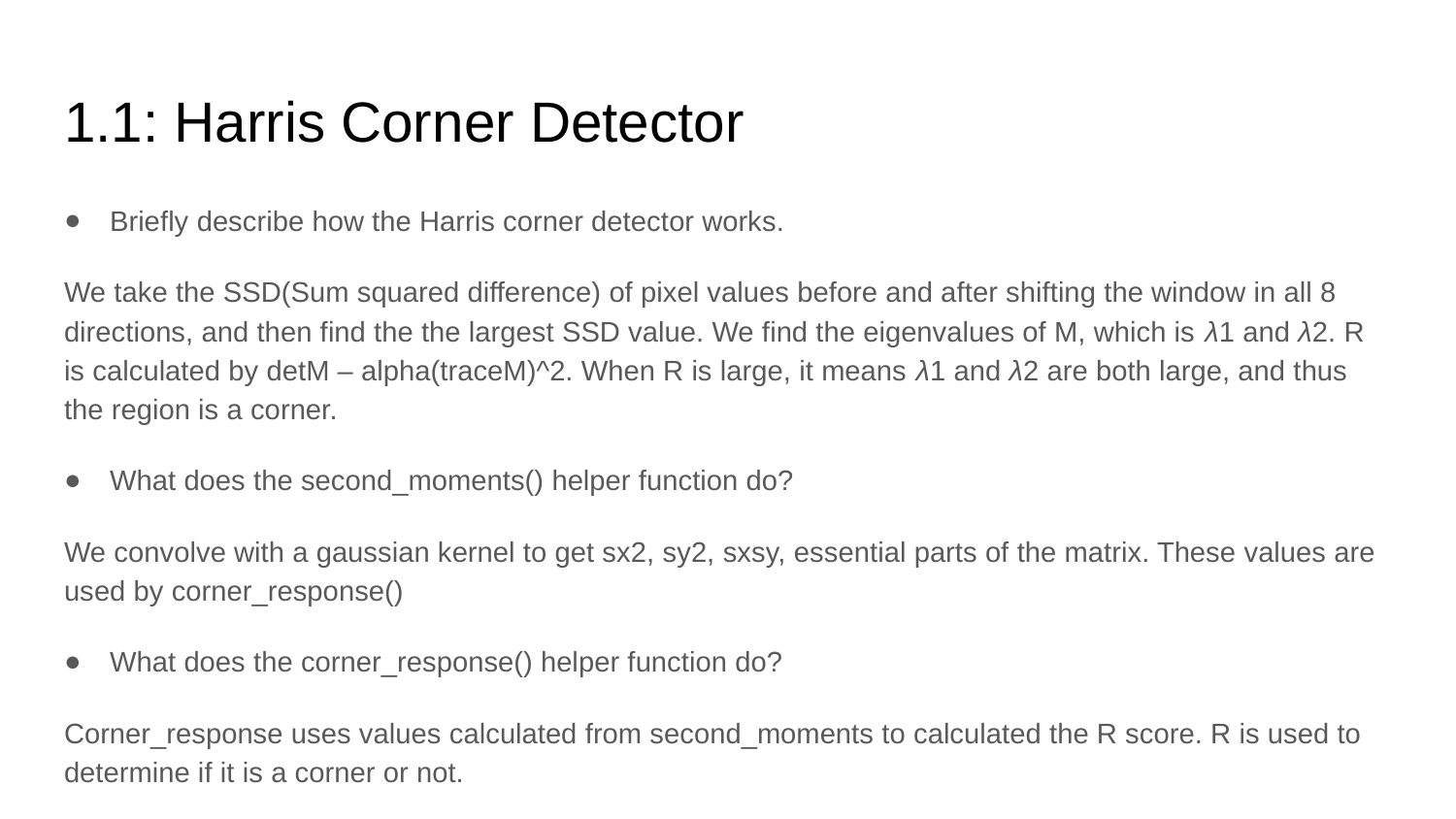

# 1.1: Harris Corner Detector
Briefly describe how the Harris corner detector works.
We take the SSD(Sum squared difference) of pixel values before and after shifting the window in all 8 directions, and then find the the largest SSD value. We find the eigenvalues of M, which is λ1 and λ2. R is calculated by detM – alpha(traceM)^2. When R is large, it means λ1 and λ2 are both large, and thus the region is a corner.
What does the second_moments() helper function do?
We convolve with a gaussian kernel to get sx2, sy2, sxsy, essential parts of the matrix. These values are used by corner_response()
What does the corner_response() helper function do?
Corner_response uses values calculated from second_moments to calculated the R score. R is used to determine if it is a corner or not.